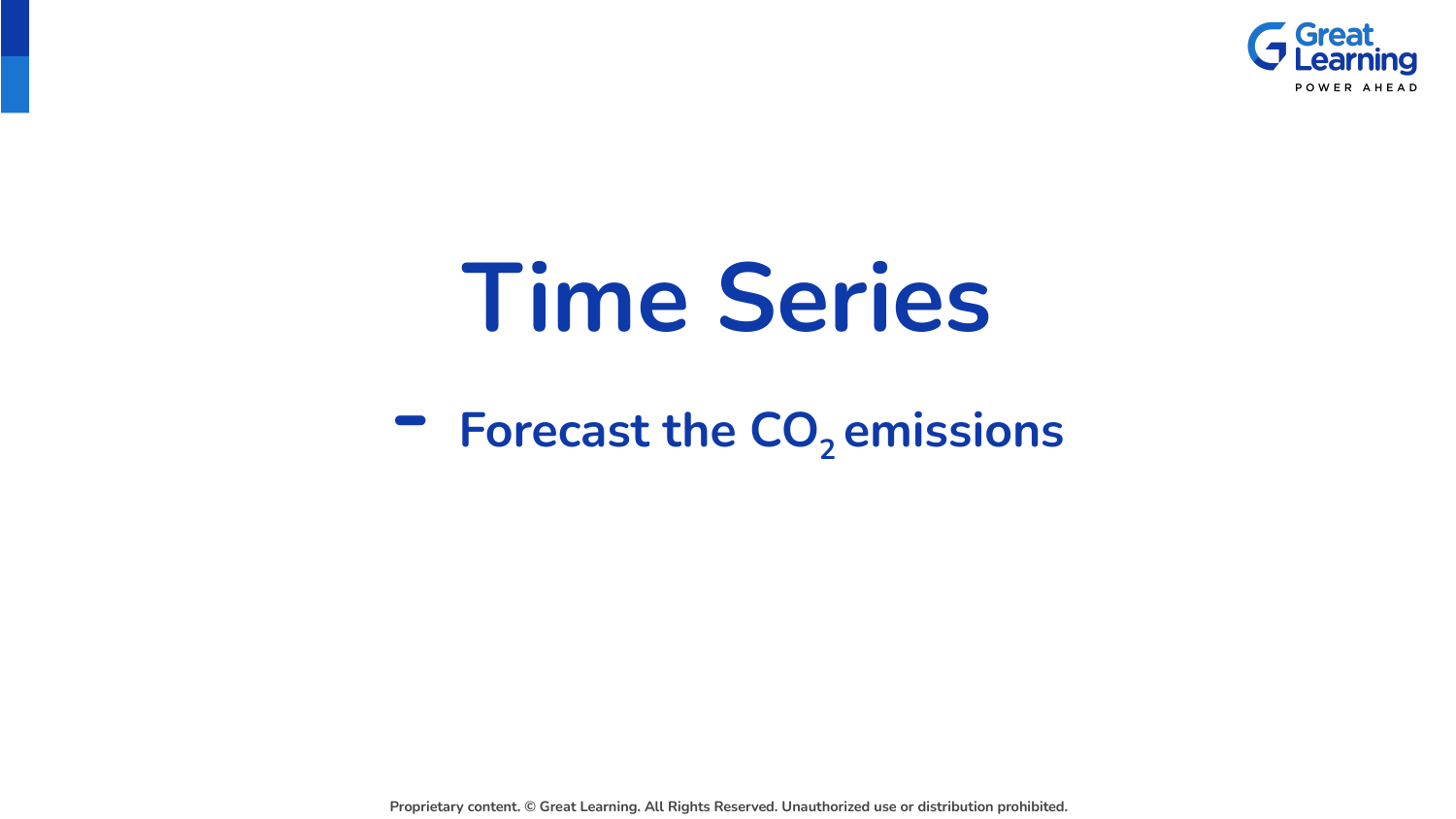

# Time Series - Forecast the CO2 emissions